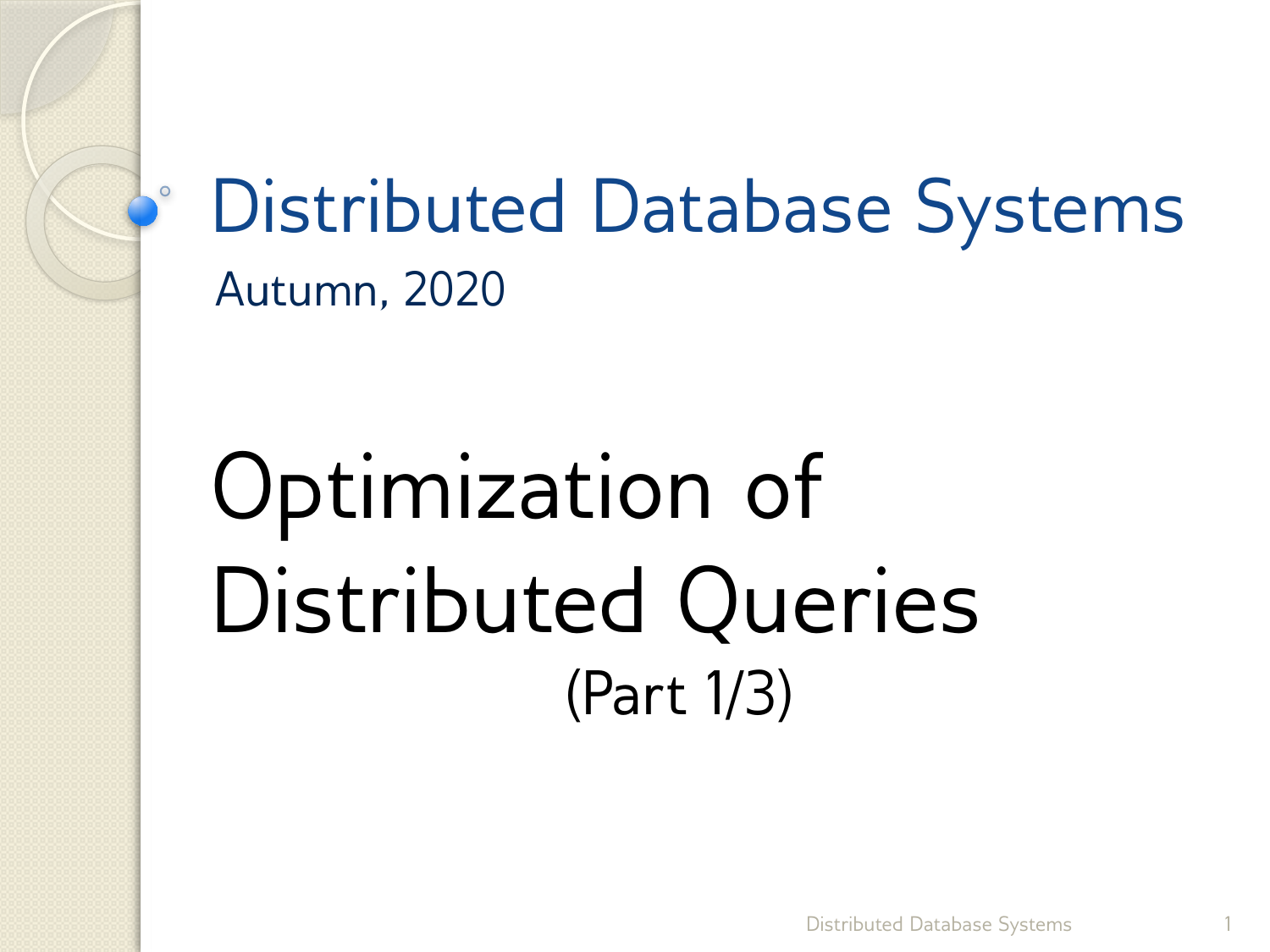

# Distributed Database Systems
Autumn, 2020

Optimization of Distributed Queries
(Part 1/3)
Distributed Database Systems
1